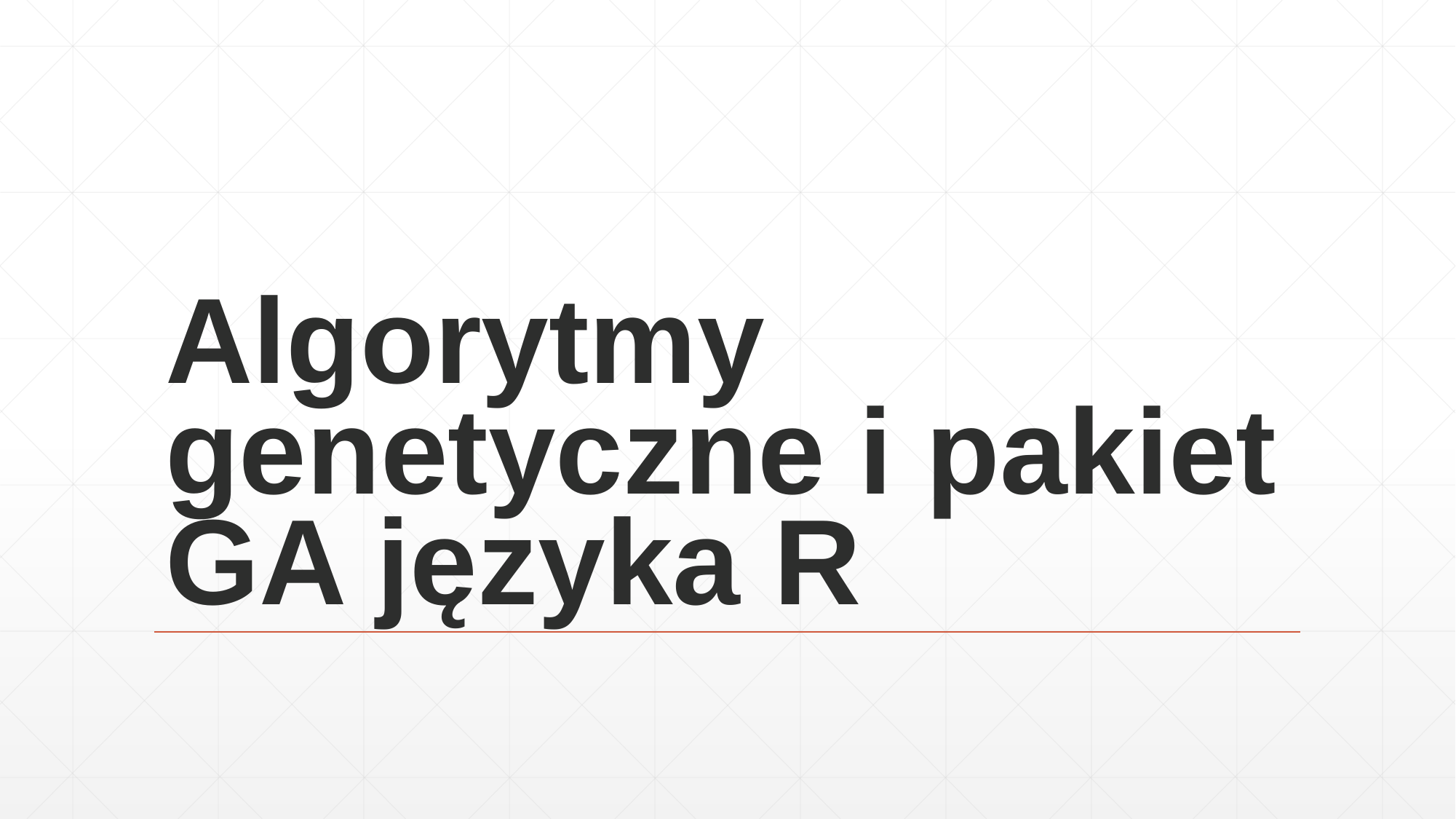

# Algorytmy genetyczne i pakiet GA języka R